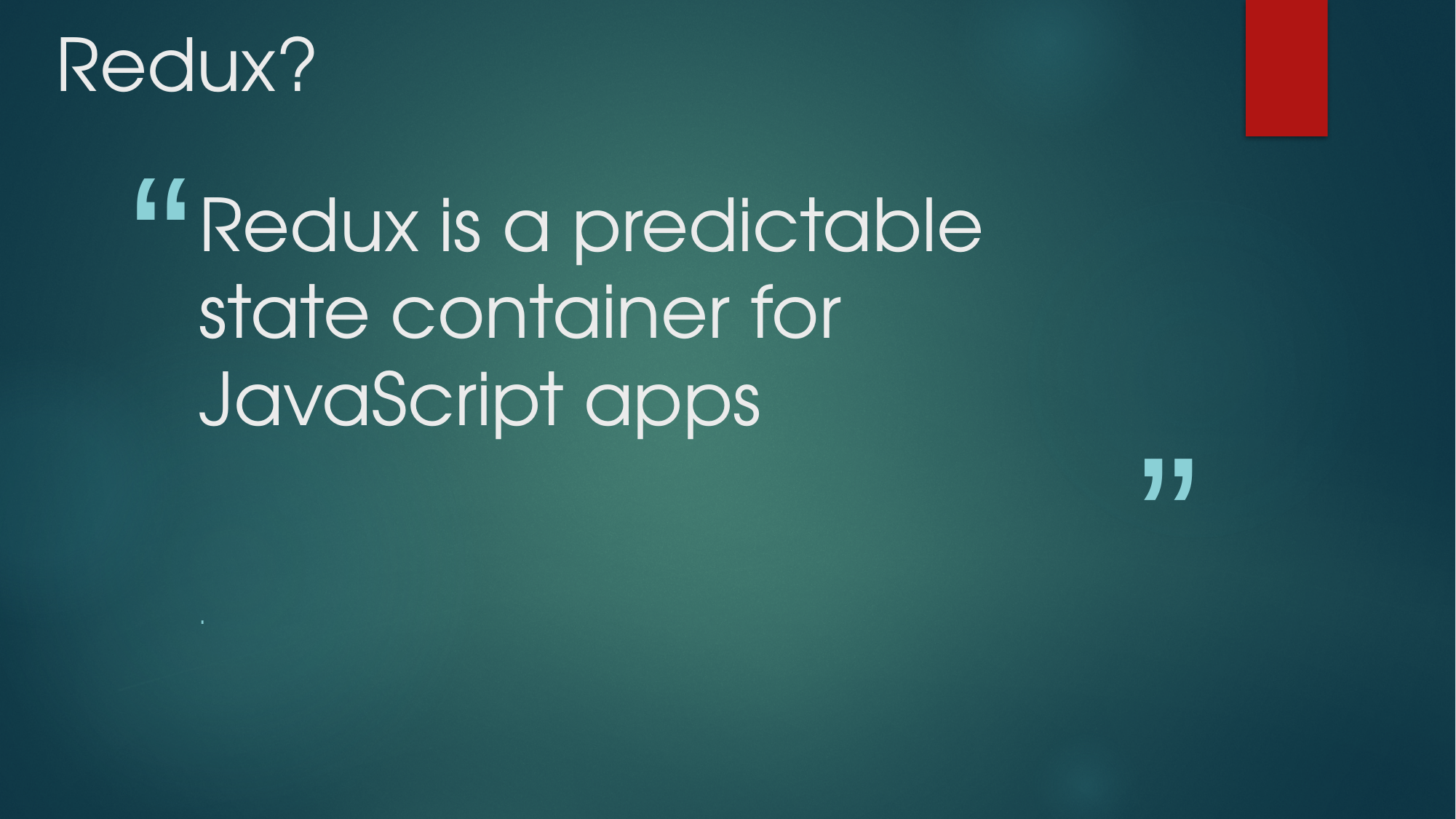

Redux?
# Redux is a predictable state container for JavaScript apps
.